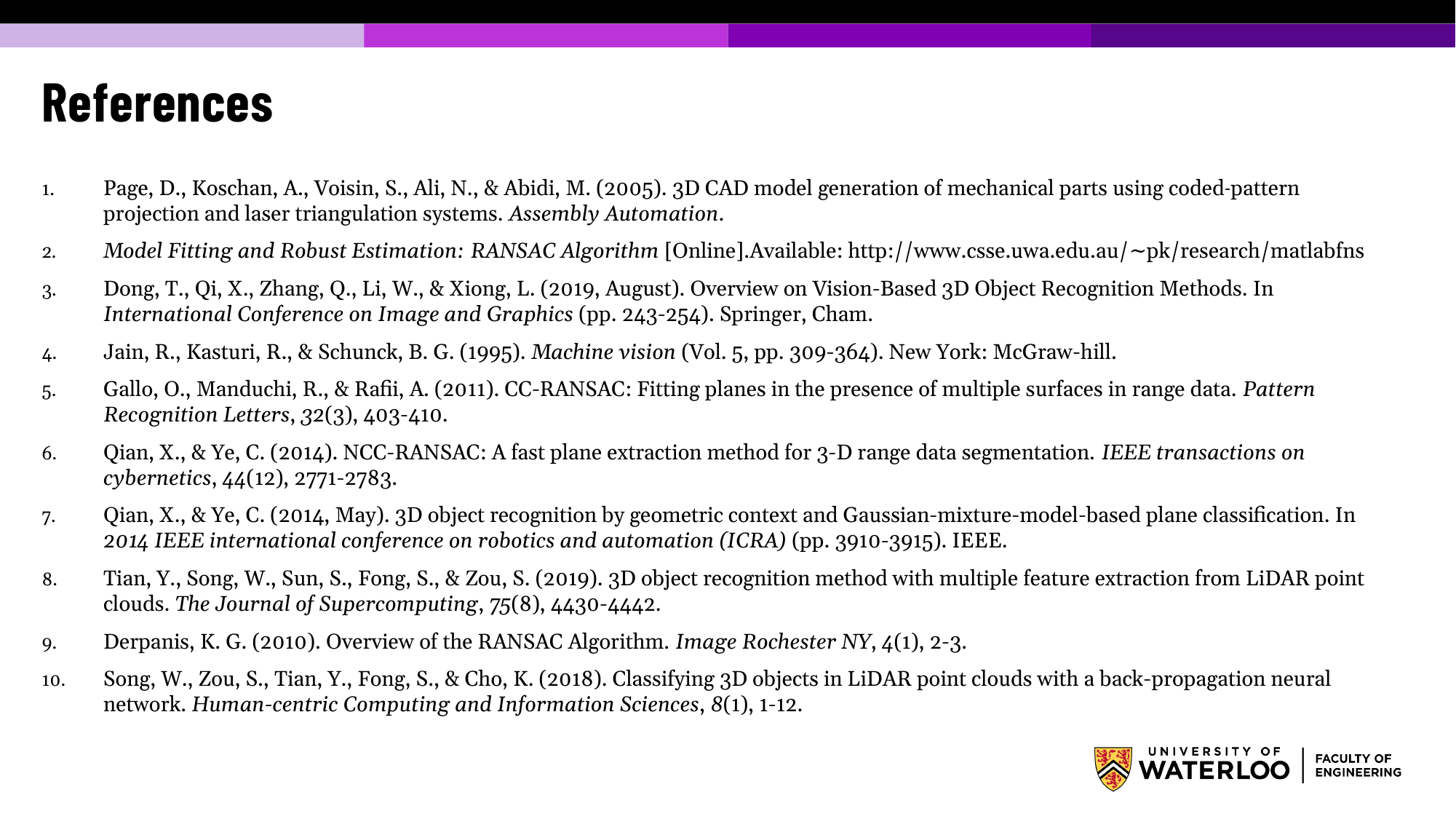

# References
Page, D., Koschan, A., Voisin, S., Ali, N., & Abidi, M. (2005). 3D CAD model generation of mechanical parts using coded‐pattern projection and laser triangulation systems. Assembly Automation.
Model Fitting and Robust Estimation: RANSAC Algorithm [Online].Available: http://www.csse.uwa.edu.au/∼pk/research/matlabfns
Dong, T., Qi, X., Zhang, Q., Li, W., & Xiong, L. (2019, August). Overview on Vision-Based 3D Object Recognition Methods. In International Conference on Image and Graphics (pp. 243-254). Springer, Cham.
Jain, R., Kasturi, R., & Schunck, B. G. (1995). Machine vision (Vol. 5, pp. 309-364). New York: McGraw-hill.
Gallo, O., Manduchi, R., & Rafii, A. (2011). CC-RANSAC: Fitting planes in the presence of multiple surfaces in range data. Pattern Recognition Letters, 32(3), 403-410.
Qian, X., & Ye, C. (2014). NCC-RANSAC: A fast plane extraction method for 3-D range data segmentation. IEEE transactions on cybernetics, 44(12), 2771-2783.
Qian, X., & Ye, C. (2014, May). 3D object recognition by geometric context and Gaussian-mixture-model-based plane classification. In 2014 IEEE international conference on robotics and automation (ICRA) (pp. 3910-3915). IEEE.
Tian, Y., Song, W., Sun, S., Fong, S., & Zou, S. (2019). 3D object recognition method with multiple feature extraction from LiDAR point clouds. The Journal of Supercomputing, 75(8), 4430-4442.
Derpanis, K. G. (2010). Overview of the RANSAC Algorithm. Image Rochester NY, 4(1), 2-3.
Song, W., Zou, S., Tian, Y., Fong, S., & Cho, K. (2018). Classifying 3D objects in LiDAR point clouds with a back-propagation neural network. Human-centric Computing and Information Sciences, 8(1), 1-12.